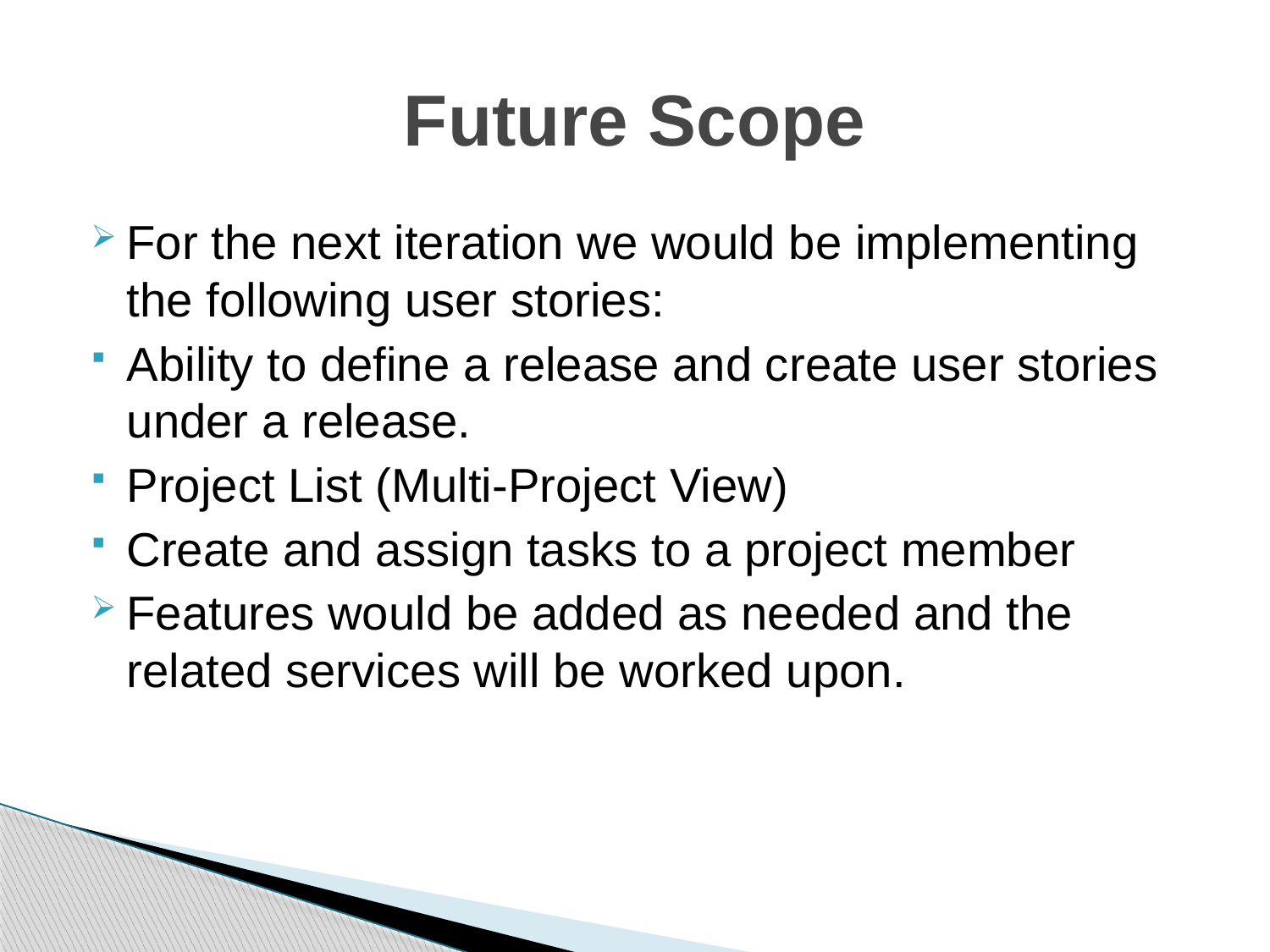

# Future Scope
For the next iteration we would be implementing the following user stories:
Ability to define a release and create user stories under a release.
Project List (Multi-Project View)
Create and assign tasks to a project member
Features would be added as needed and the related services will be worked upon.